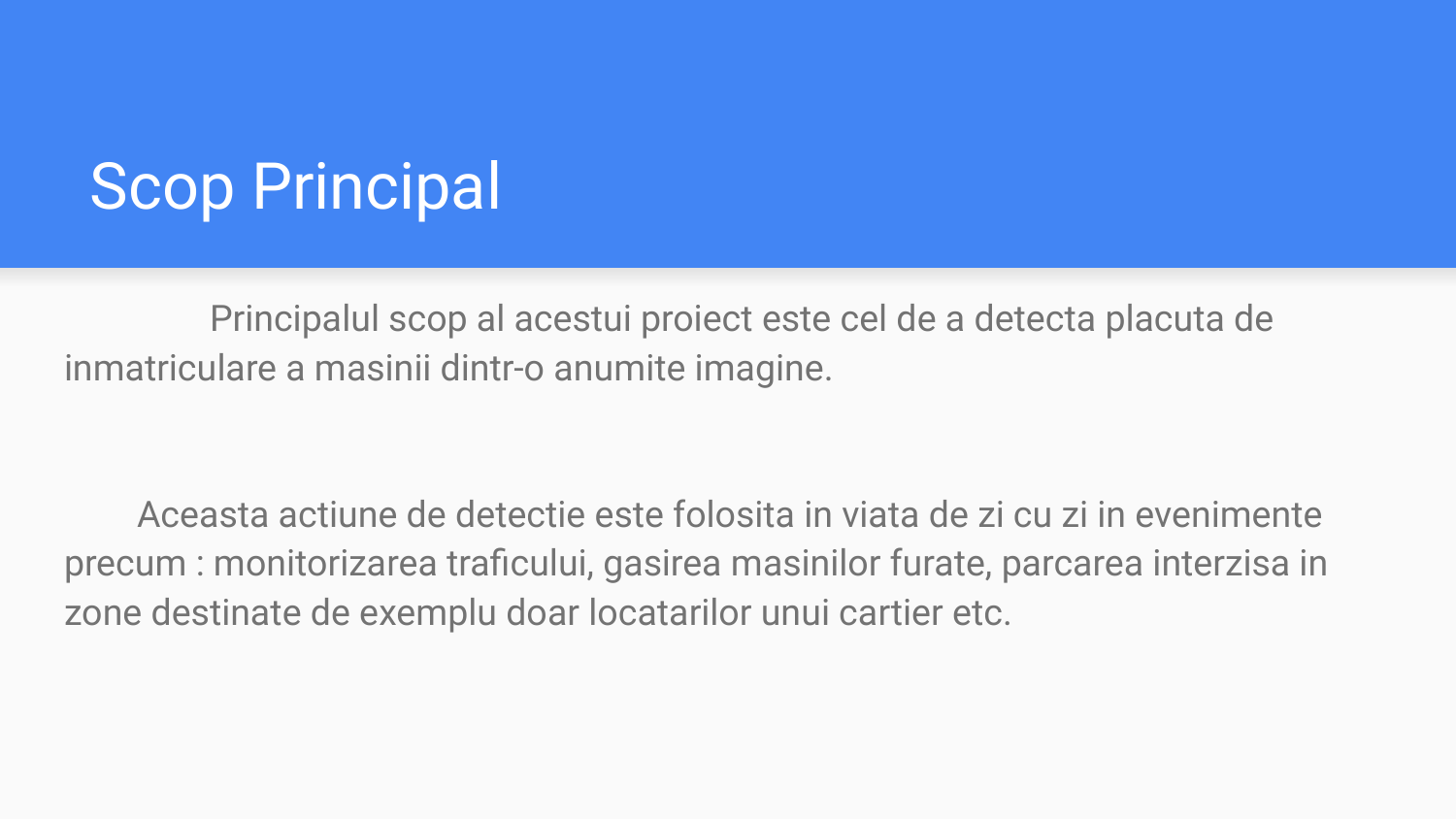

# Scop Principal
	Principalul scop al acestui proiect este cel de a detecta placuta de inmatriculare a masinii dintr-o anumite imagine.

Aceasta actiune de detectie este folosita in viata de zi cu zi in evenimente precum : monitorizarea traficului, gasirea masinilor furate, parcarea interzisa in zone destinate de exemplu doar locatarilor unui cartier etc.